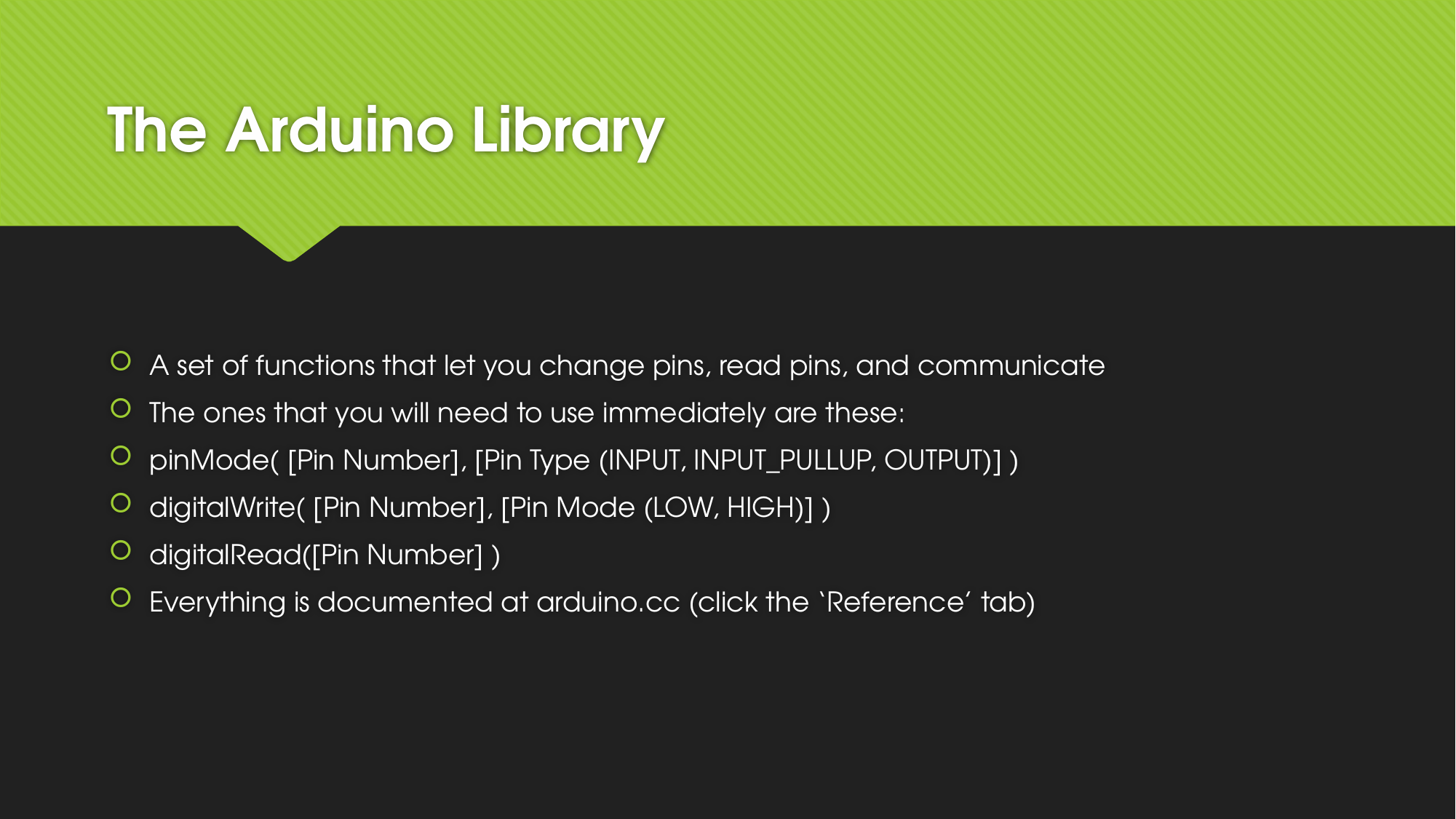

# The Arduino Library
A set of functions that let you change pins, read pins, and communicate
The ones that you will need to use immediately are these:
pinMode( [Pin Number], [Pin Type (INPUT, INPUT_PULLUP, OUTPUT)] )
digitalWrite( [Pin Number], [Pin Mode (LOW, HIGH)] )
digitalRead([Pin Number] )
Everything is documented at arduino.cc (click the ‘Reference’ tab)